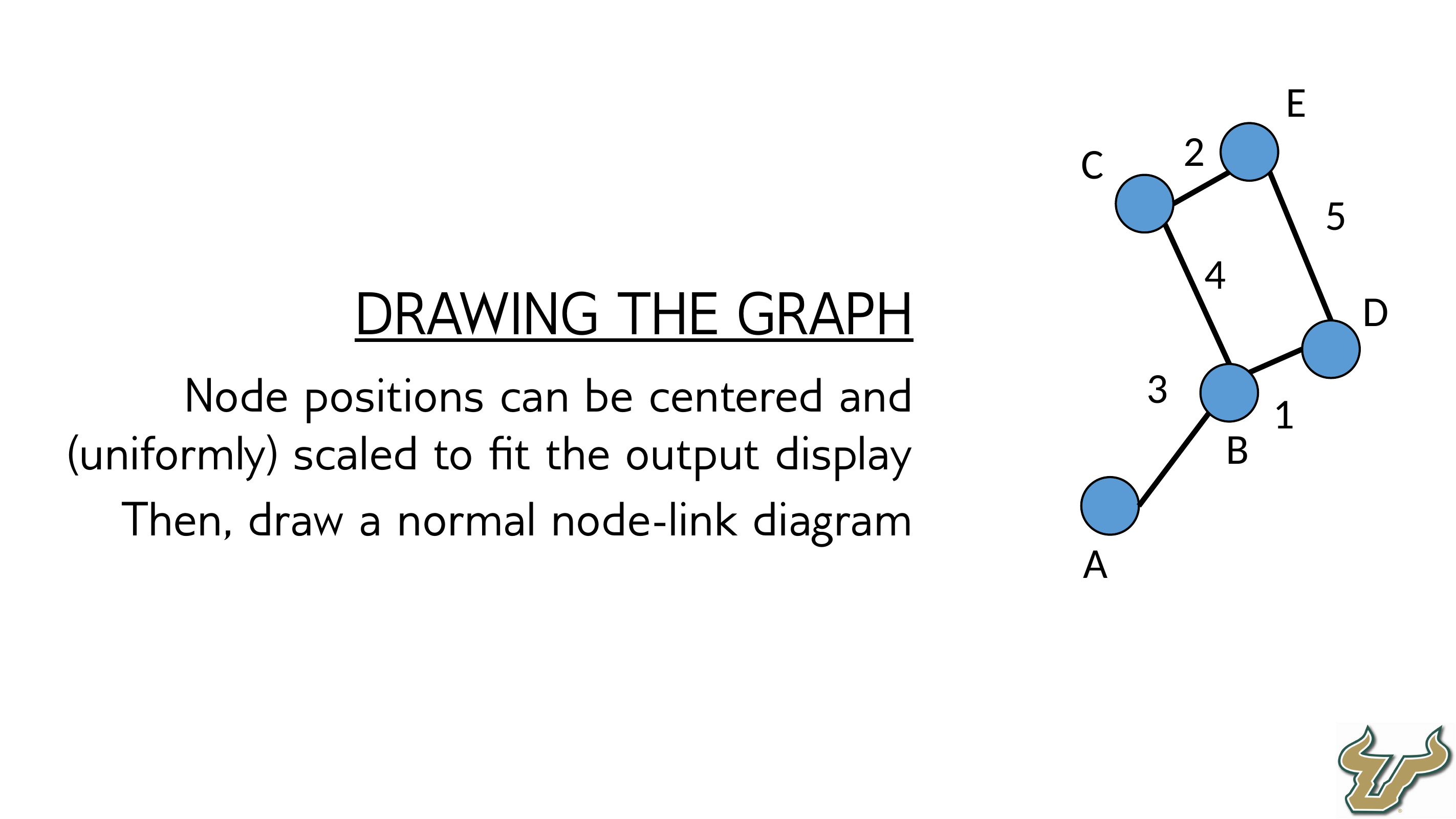

E
Drawing the Graph
Node positions can be centered and (uniformly) scaled to fit the output display
Then, draw a normal node-link diagram
2

C

5
4
D

3

1
B

A